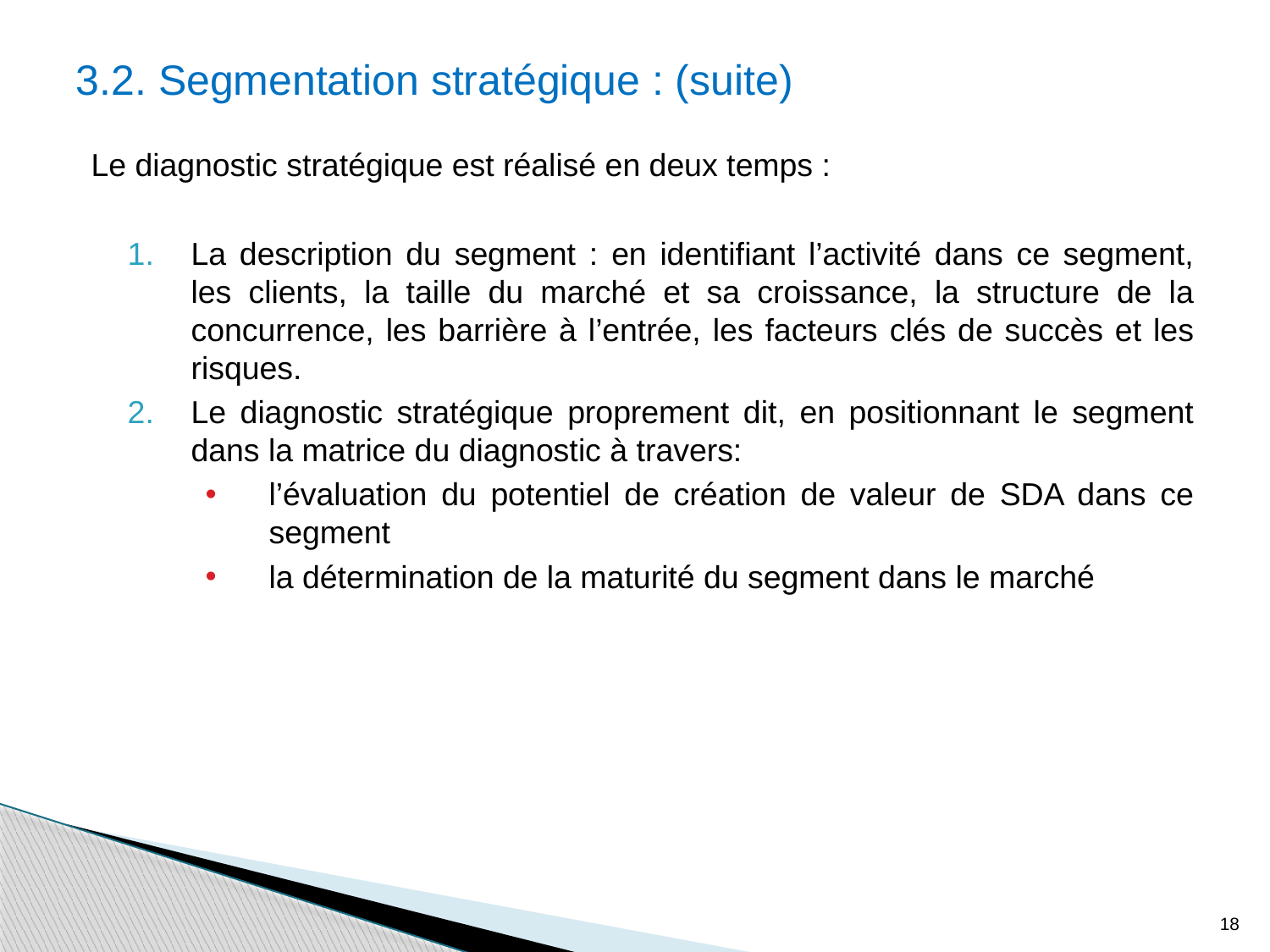

3.2. Segmentation stratégique : (suite)
Le diagnostic stratégique est réalisé en deux temps :

La description du segment : en identifiant l’activité dans ce segment, les clients, la taille du marché et sa croissance, la structure de la concurrence, les barrière à l’entrée, les facteurs clés de succès et les risques.
Le diagnostic stratégique proprement dit, en positionnant le segment dans la matrice du diagnostic à travers:
l’évaluation du potentiel de création de valeur de SDA dans ce segment
la détermination de la maturité du segment dans le marché
18